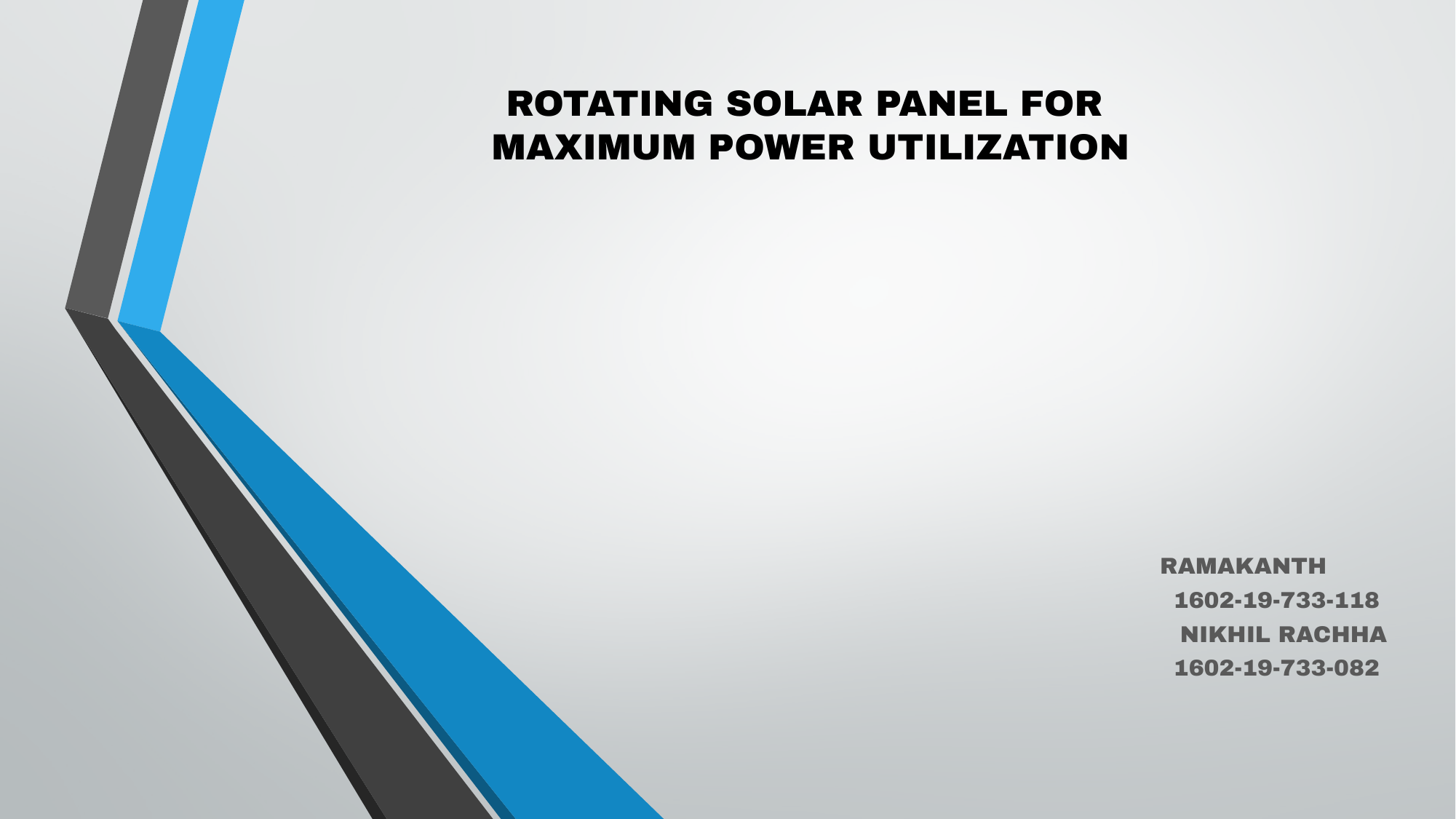

# ROTATING SOLAR PANEL FOR  MAXIMUM POWER UTILIZATION
RAMAKANTH
1602-19-733-118
NIKHIL RACHHA
1602-19-733-082